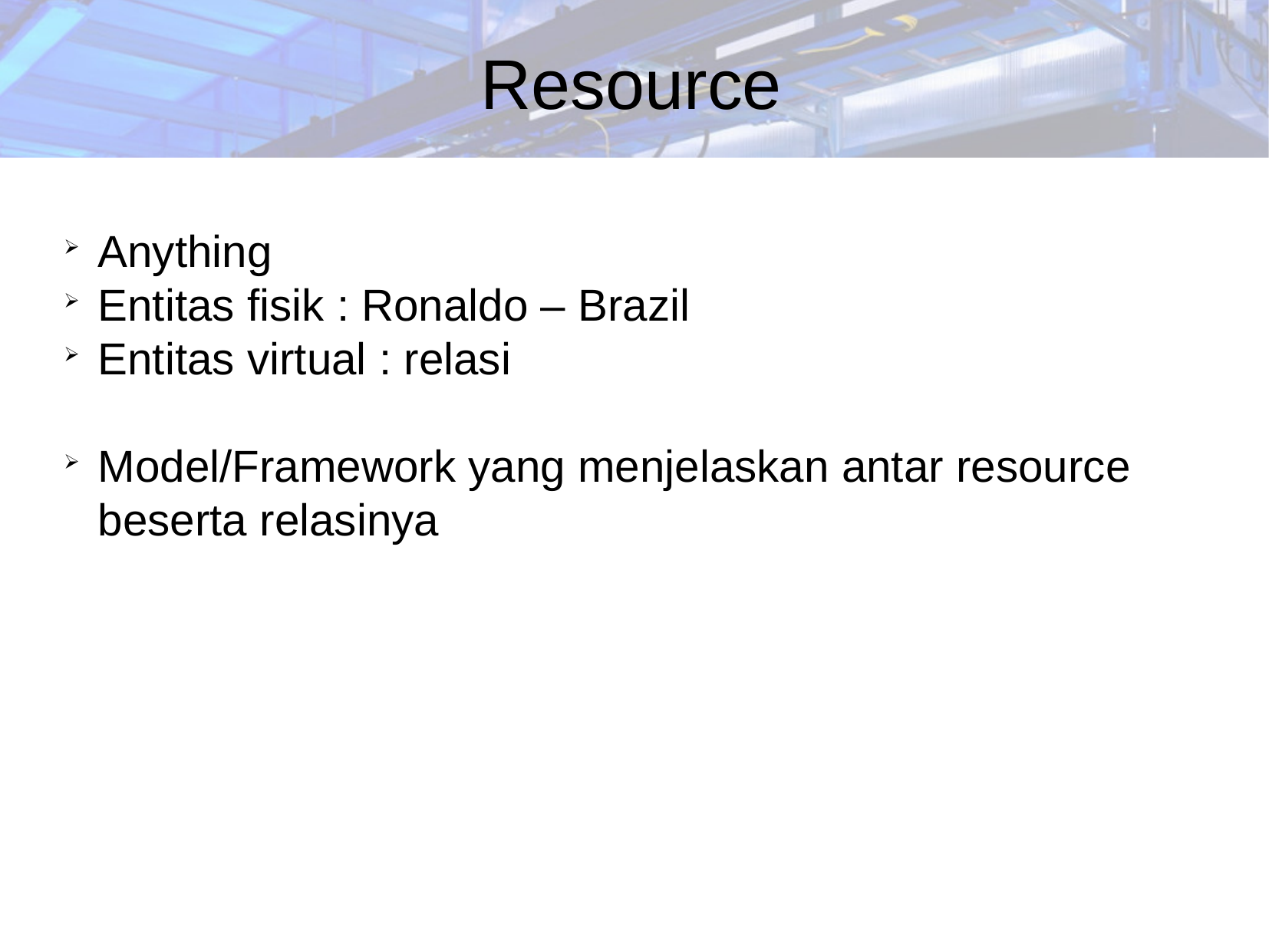

Resource
Anything
Entitas fisik : Ronaldo – Brazil
Entitas virtual : relasi

Model/Framework yang menjelaskan antar resource beserta relasinya